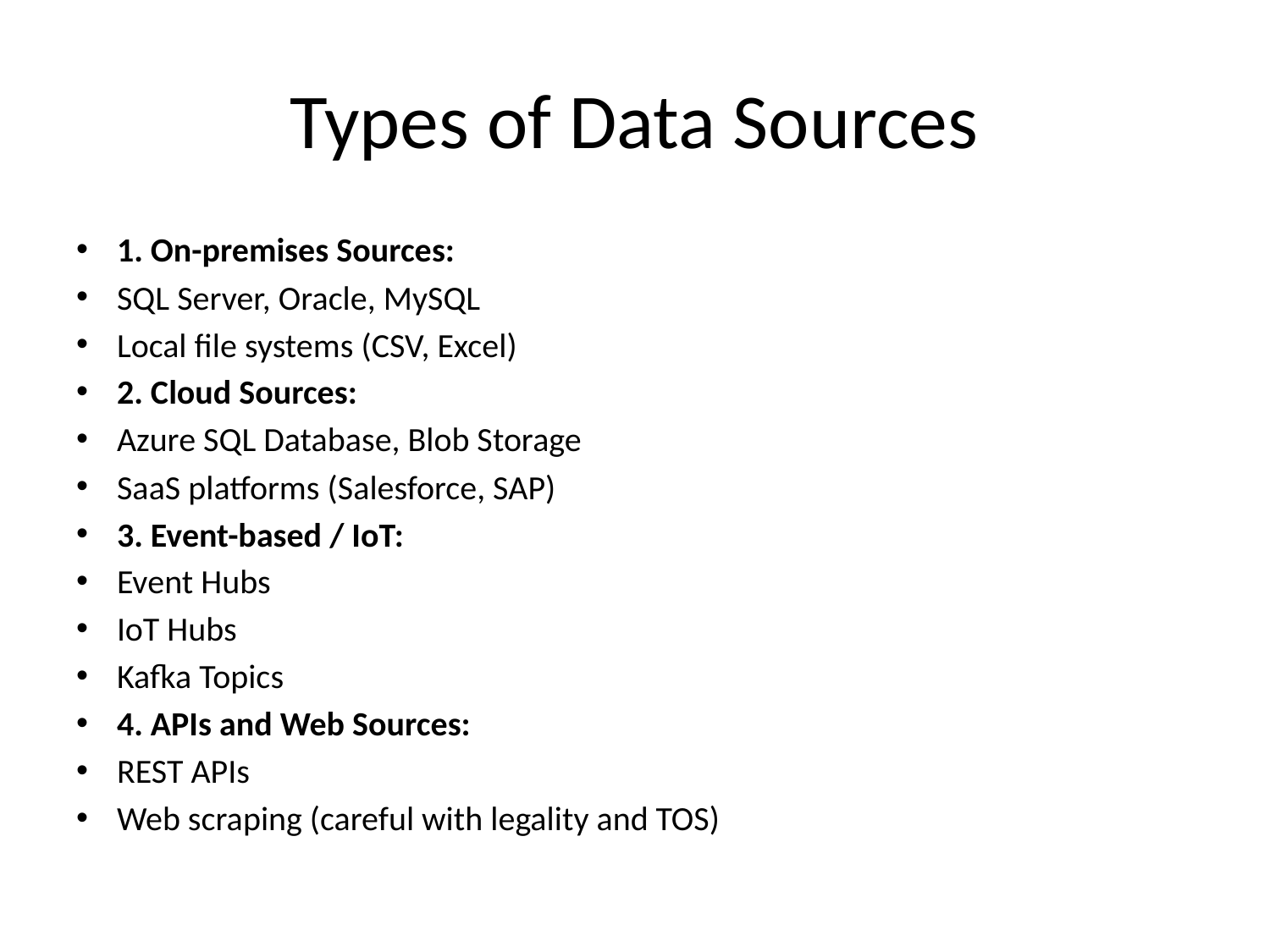

# Types of Data Sources
1. On-premises Sources:
SQL Server, Oracle, MySQL
Local file systems (CSV, Excel)
2. Cloud Sources:
Azure SQL Database, Blob Storage
SaaS platforms (Salesforce, SAP)
3. Event-based / IoT:
Event Hubs
IoT Hubs
Kafka Topics
4. APIs and Web Sources:
REST APIs
Web scraping (careful with legality and TOS)